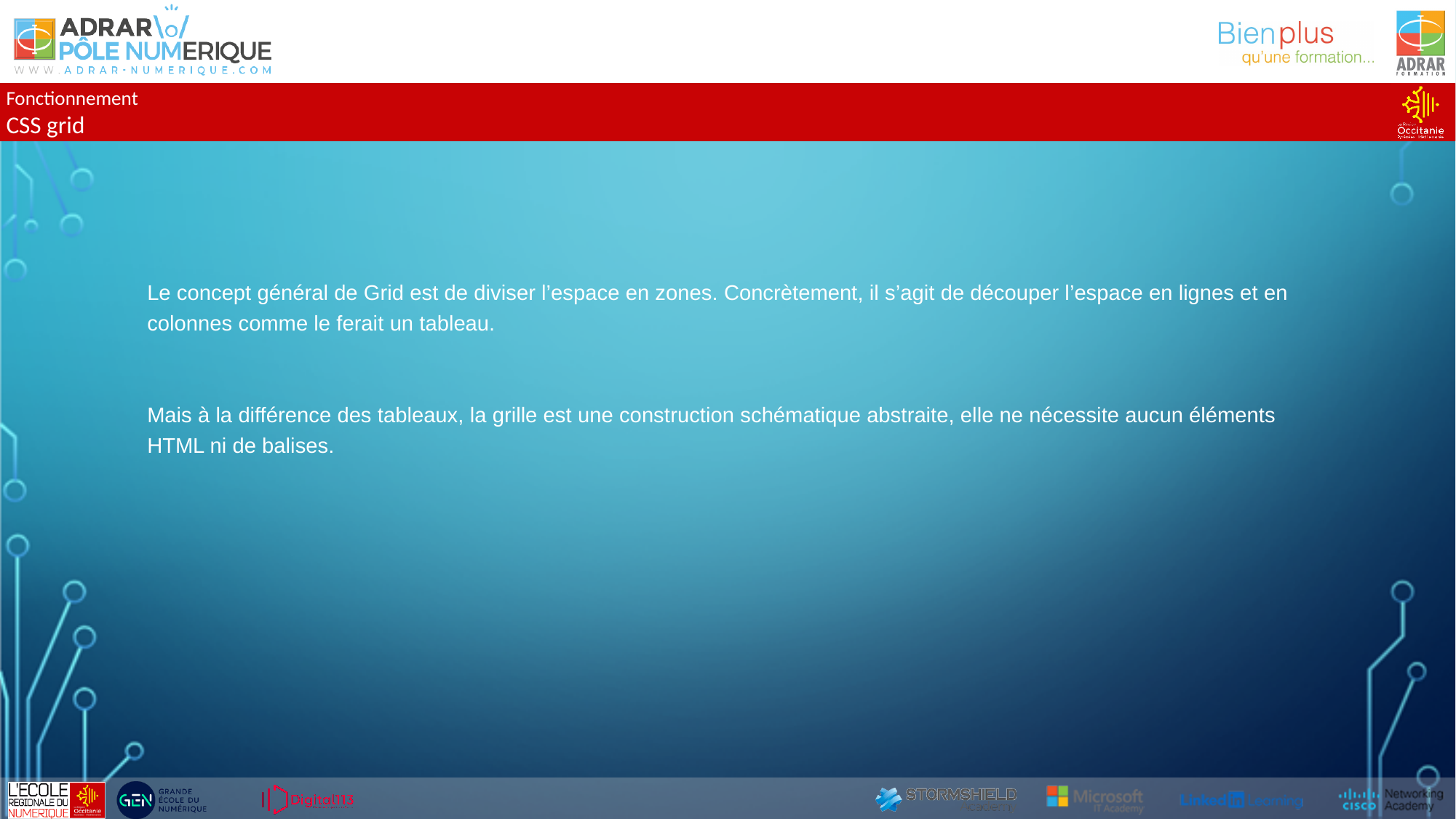

Fonctionnement
CSS grid
Le concept général de Grid est de diviser l’espace en zones. Concrètement, il s’agit de découper l’espace en lignes et en colonnes comme le ferait un tableau.

Mais à la différence des tableaux, la grille est une construction schématique abstraite, elle ne nécessite aucun éléments HTML ni de balises.